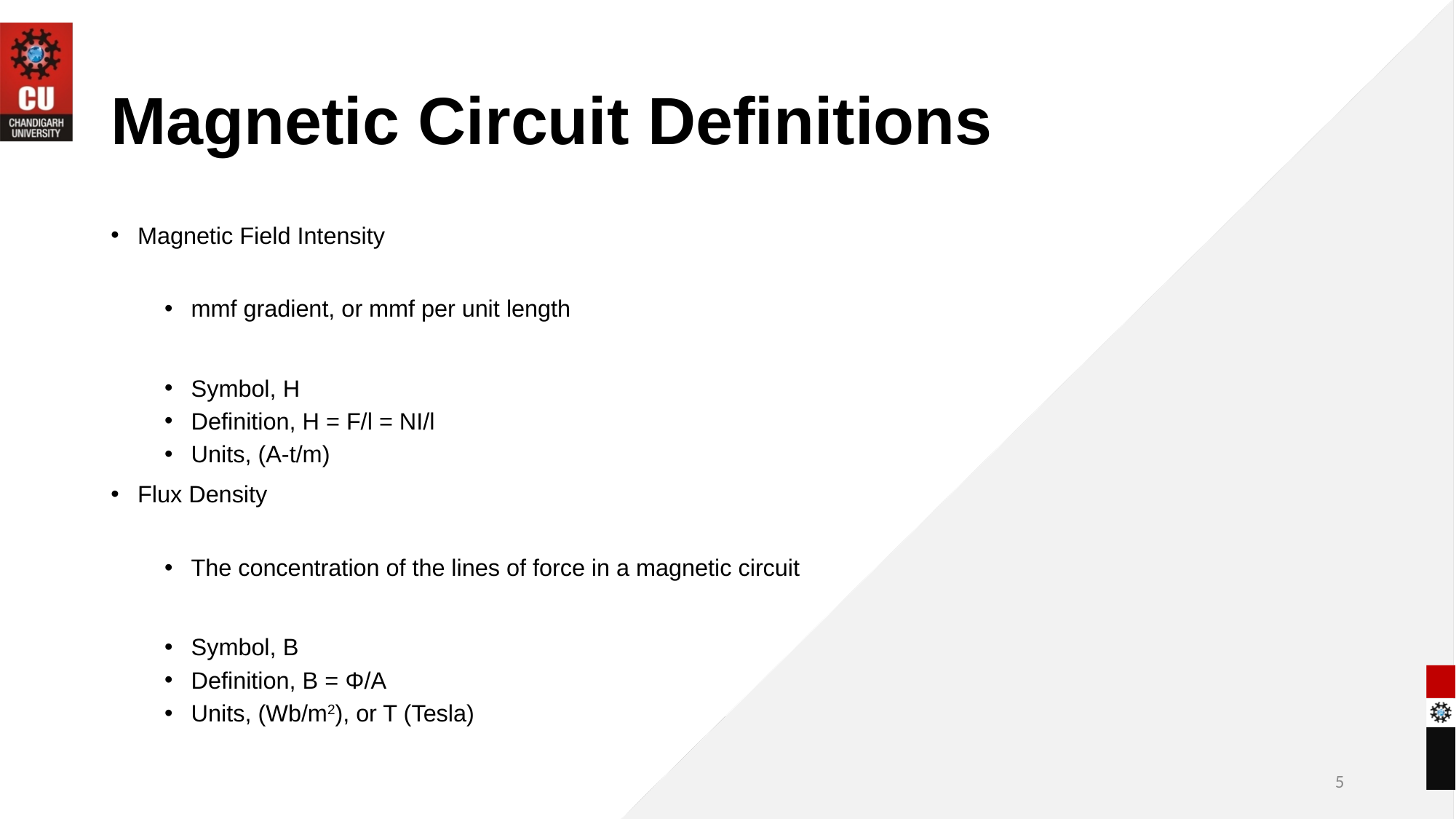

# Magnetic Circuit Definitions
Magnetic Field Intensity

mmf gradient, or mmf per unit length

Symbol, H
Definition, H = F/l = NI/l
Units, (A-t/m)
Flux Density

The concentration of the lines of force in a magnetic circuit

Symbol, B
Definition, B = Φ/A
Units, (Wb/m2), or T (Tesla)

5